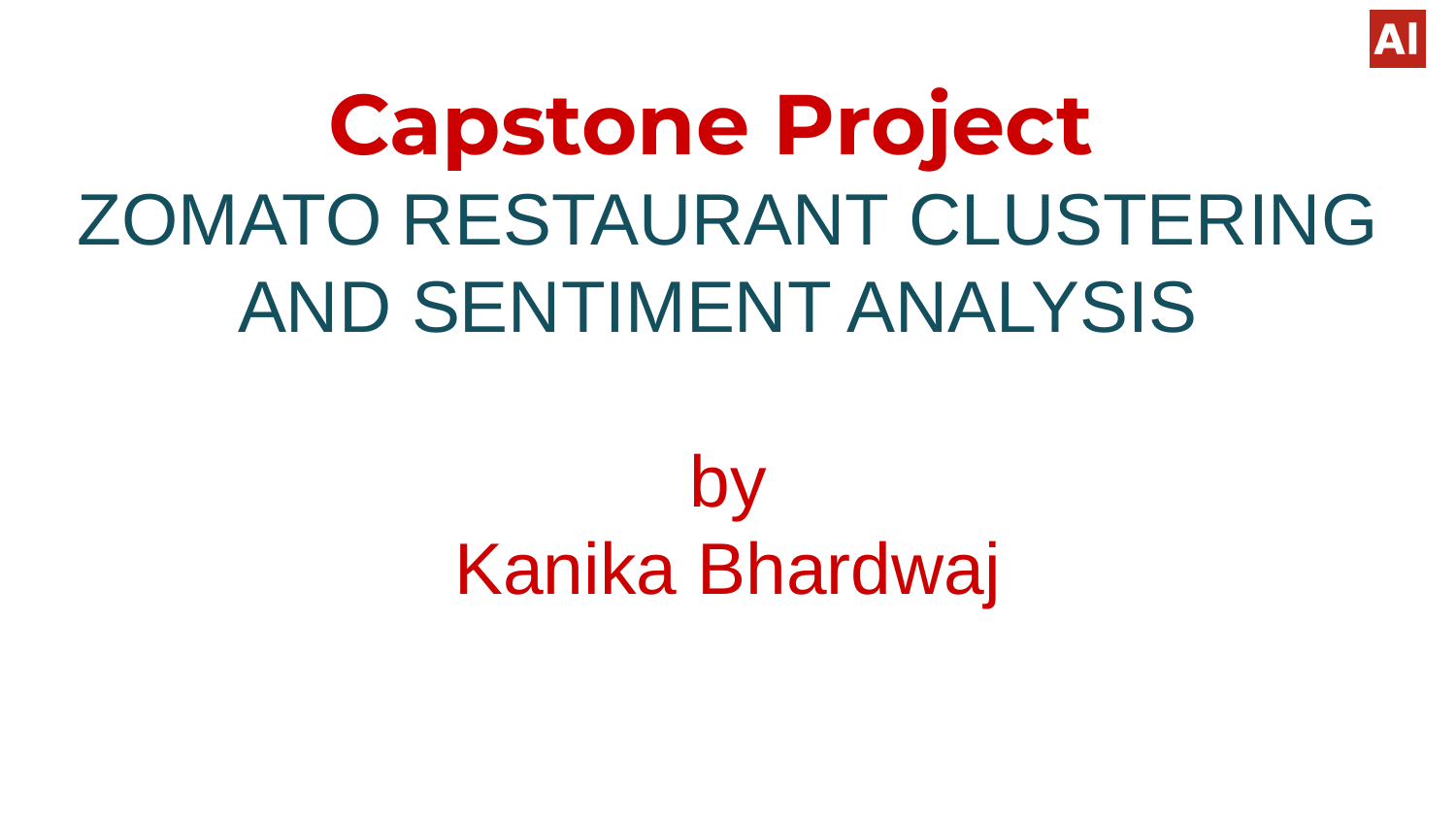

# Capstone Project
ZOMATO RESTAURANT CLUSTERING AND SENTIMENT ANALYSIS
by
Kanika Bhardwaj